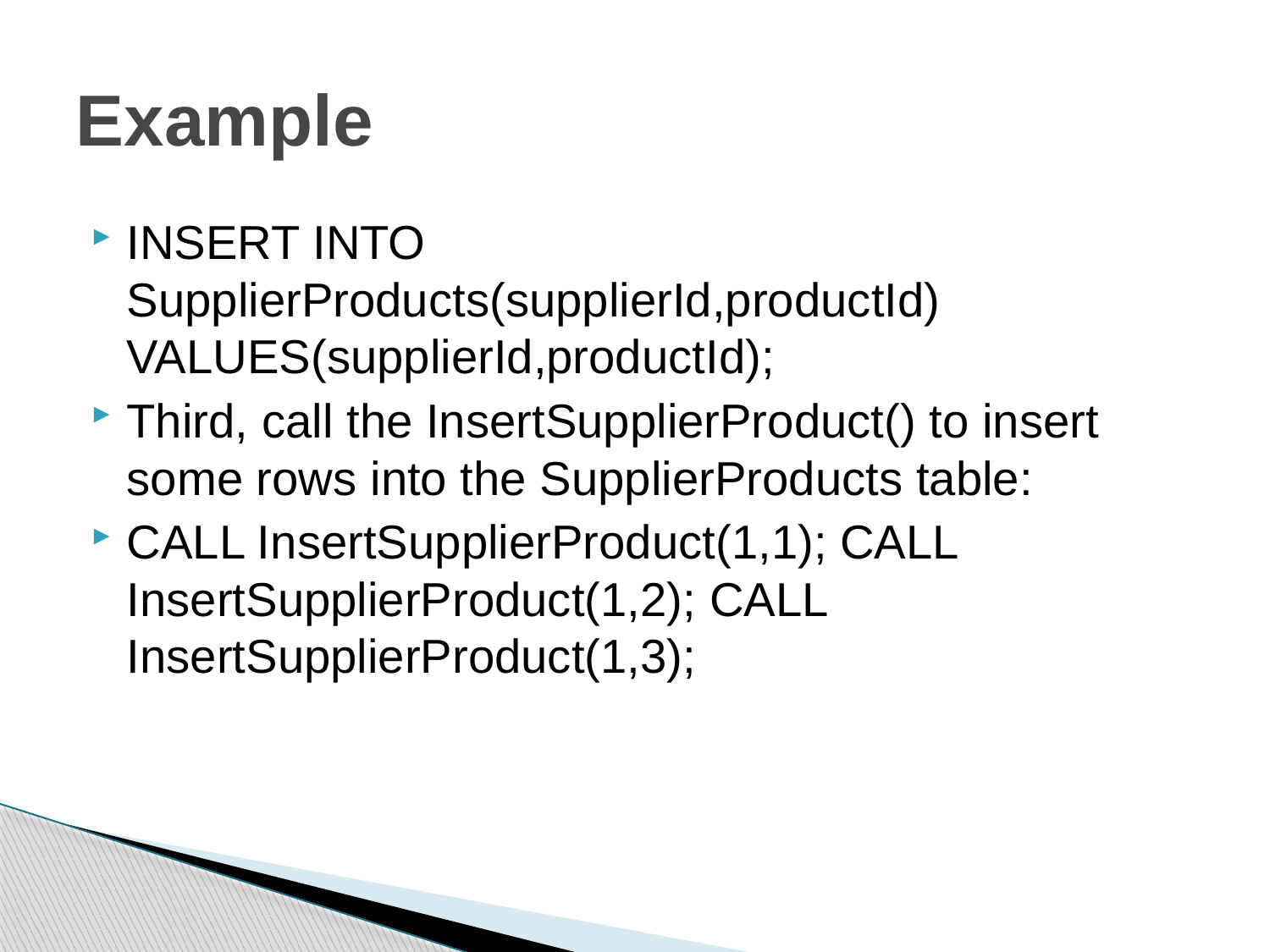

# Example
INSERT INTO SupplierProducts(supplierId,productId) VALUES(supplierId,productId);
Third, call the InsertSupplierProduct() to insert some rows into the SupplierProducts table:
CALL InsertSupplierProduct(1,1); CALL InsertSupplierProduct(1,2); CALL InsertSupplierProduct(1,3);